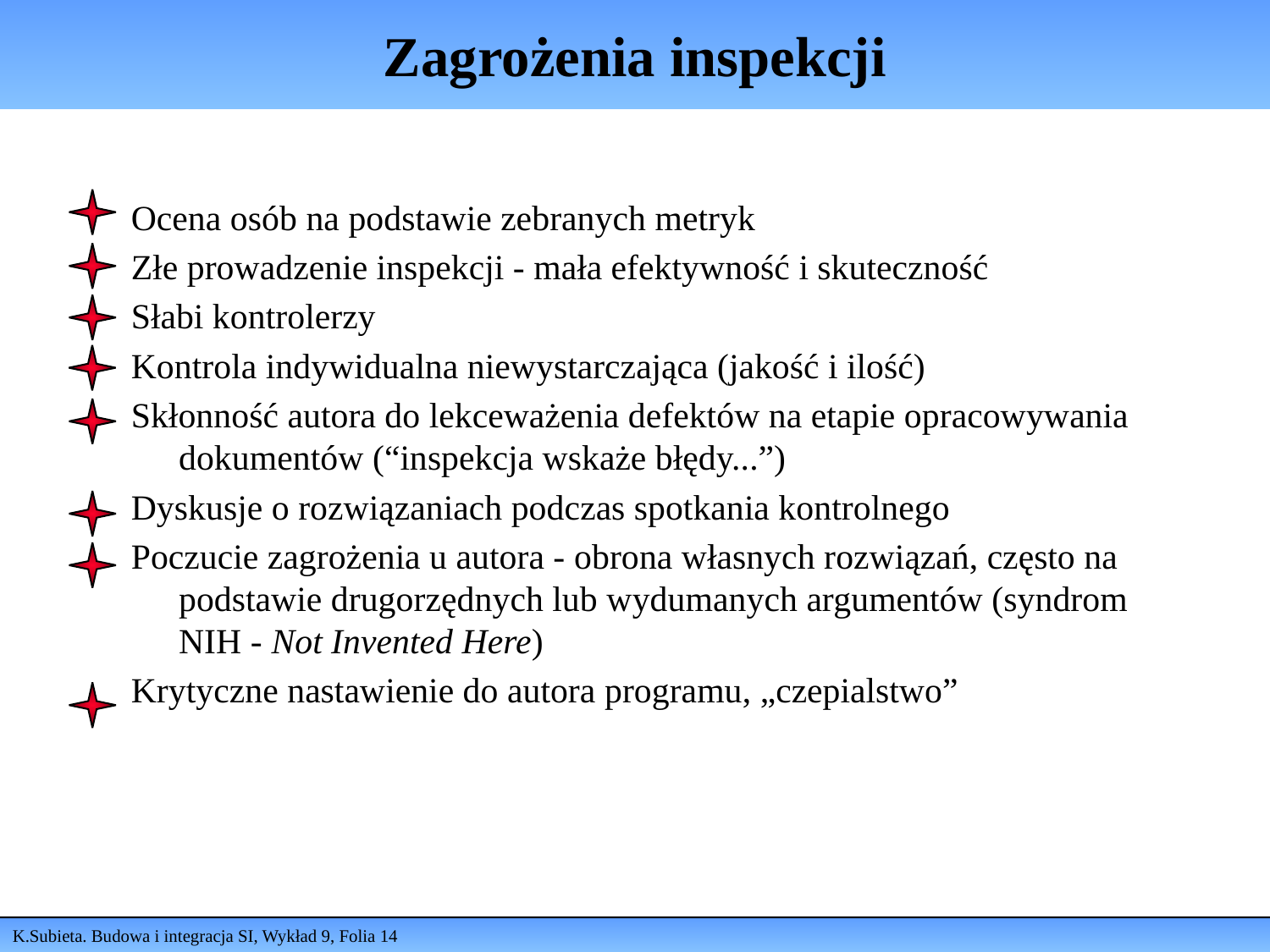

# Zagrożenia inspekcji
Ocena osób na podstawie zebranych metryk
Złe prowadzenie inspekcji - mała efektywność i skuteczność
Słabi kontrolerzy
Kontrola indywidualna niewystarczająca (jakość i ilość)
Skłonność autora do lekceważenia defektów na etapie opracowywania dokumentów (“inspekcja wskaże błędy...”)
Dyskusje o rozwiązaniach podczas spotkania kontrolnego
Poczucie zagrożenia u autora - obrona własnych rozwiązań, często na podstawie drugorzędnych lub wydumanych argumentów (syndrom NIH - Not Invented Here)
Krytyczne nastawienie do autora programu, „czepialstwo”